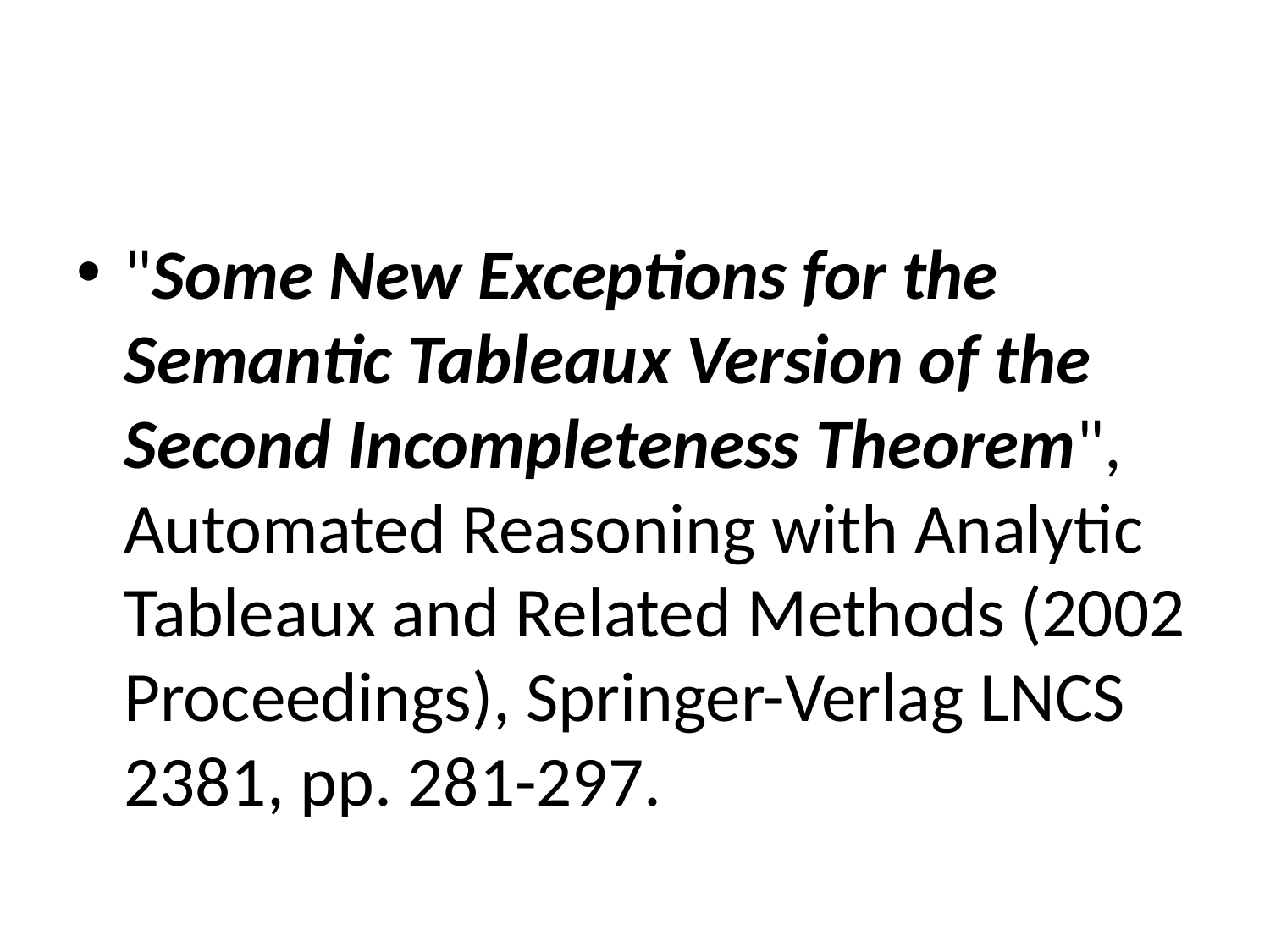

#
"Some New Exceptions for the Semantic Tableaux Version of the Second Incompleteness Theorem", Automated Reasoning with Analytic Tableaux and Related Methods (2002 Proceedings), Springer-Verlag LNCS 2381, pp. 281-297.